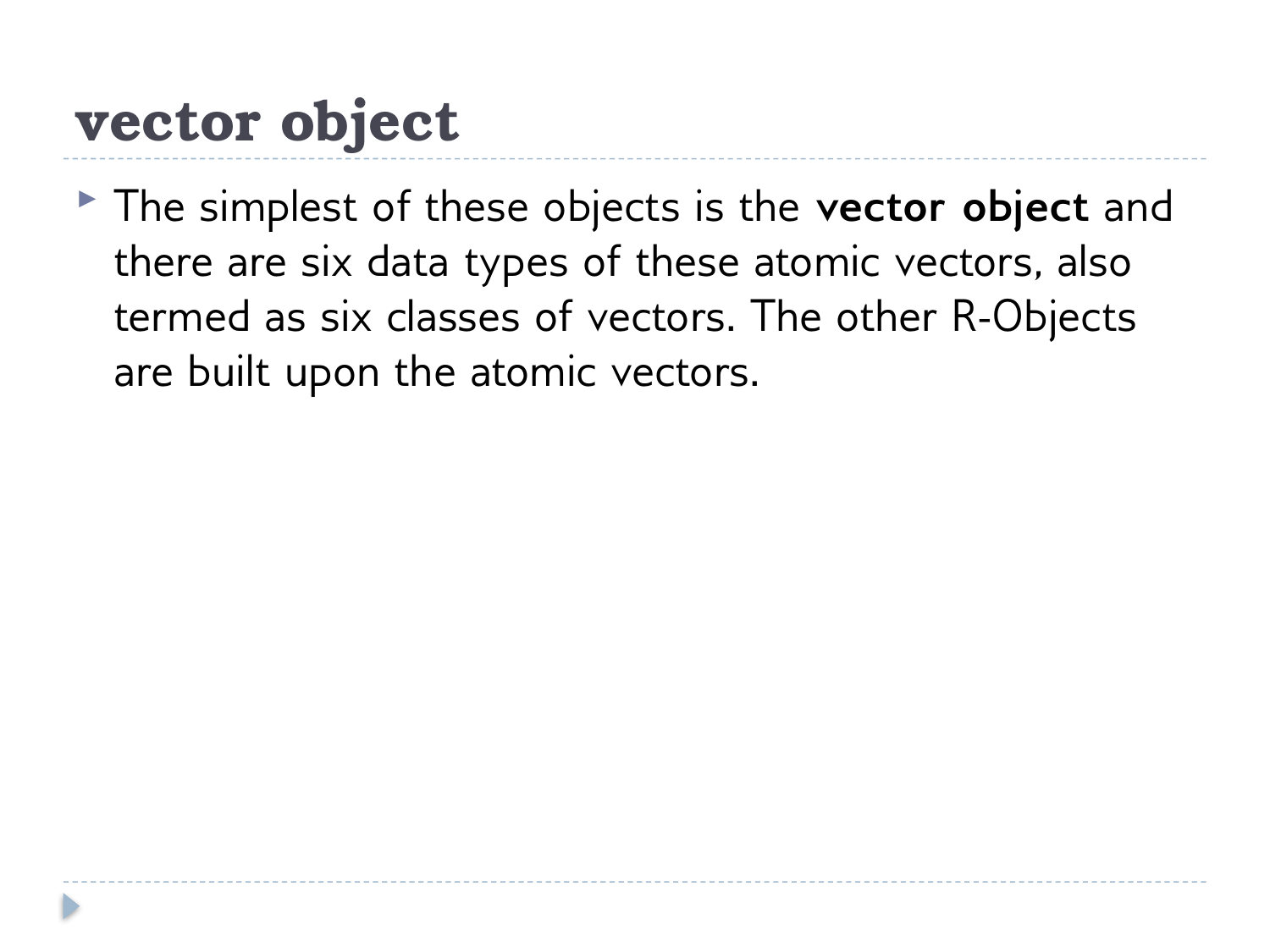

# vector object
The simplest of these objects is the vector object and there are six data types of these atomic vectors, also termed as six classes of vectors. The other R-Objects are built upon the atomic vectors.